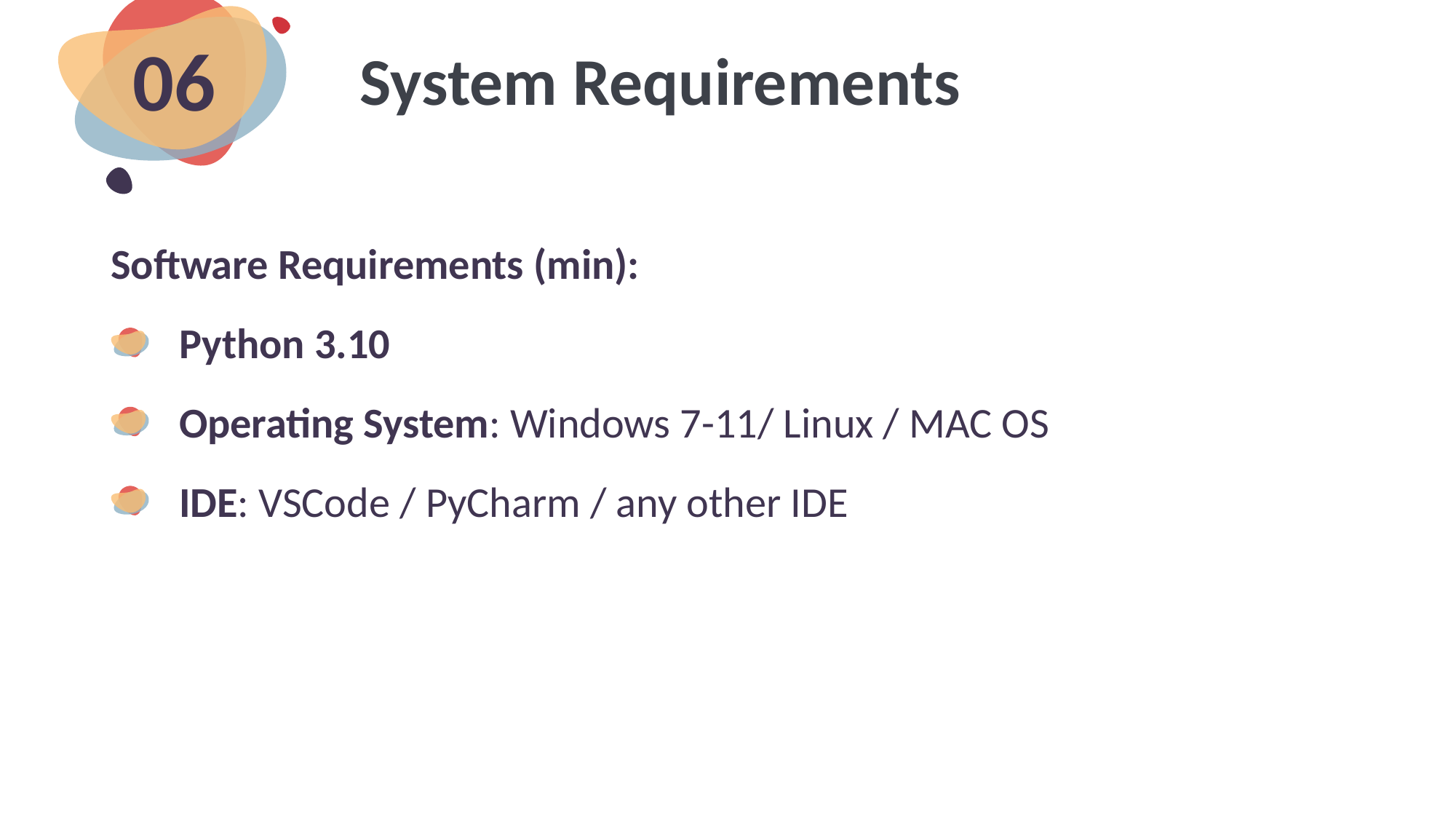

# System Requirements
06
Software Requirements (min):
Python 3.10
Operating System: Windows 7-11/ Linux / MAC OS
IDE: VSCode / PyCharm / any other IDE